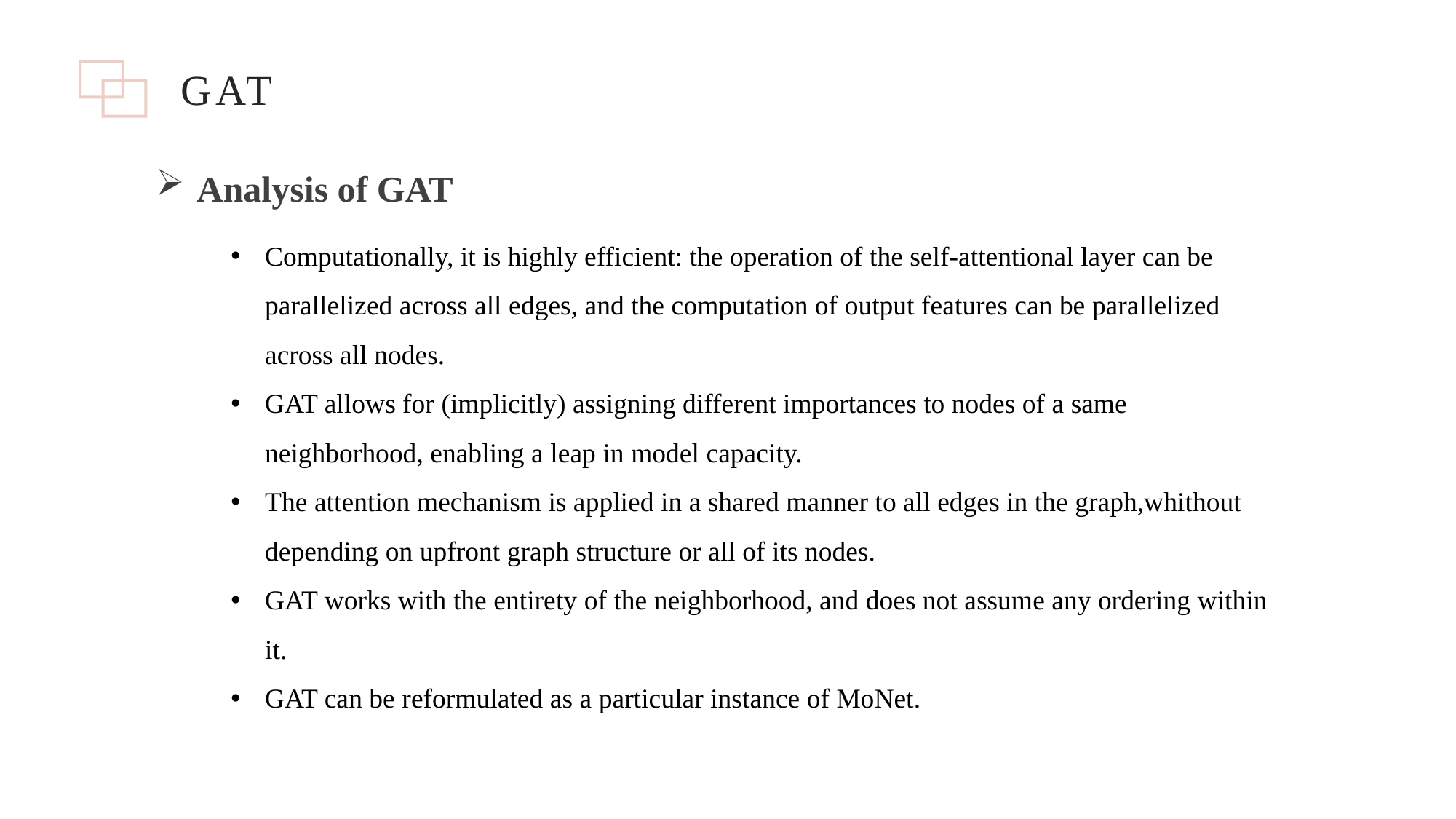

GAT

Analysis of GAT
Computationally, it is highly efficient: the operation of the self-attentional layer can be parallelized across all edges, and the computation of output features can be parallelized across all nodes.
GAT allows for (implicitly) assigning different importances to nodes of a same neighborhood, enabling a leap in model capacity.
The attention mechanism is applied in a shared manner to all edges in the graph,whithout depending on upfront graph structure or all of its nodes.
GAT works with the entirety of the neighborhood, and does not assume any ordering within it.
GAT can be reformulated as a particular instance of MoNet.